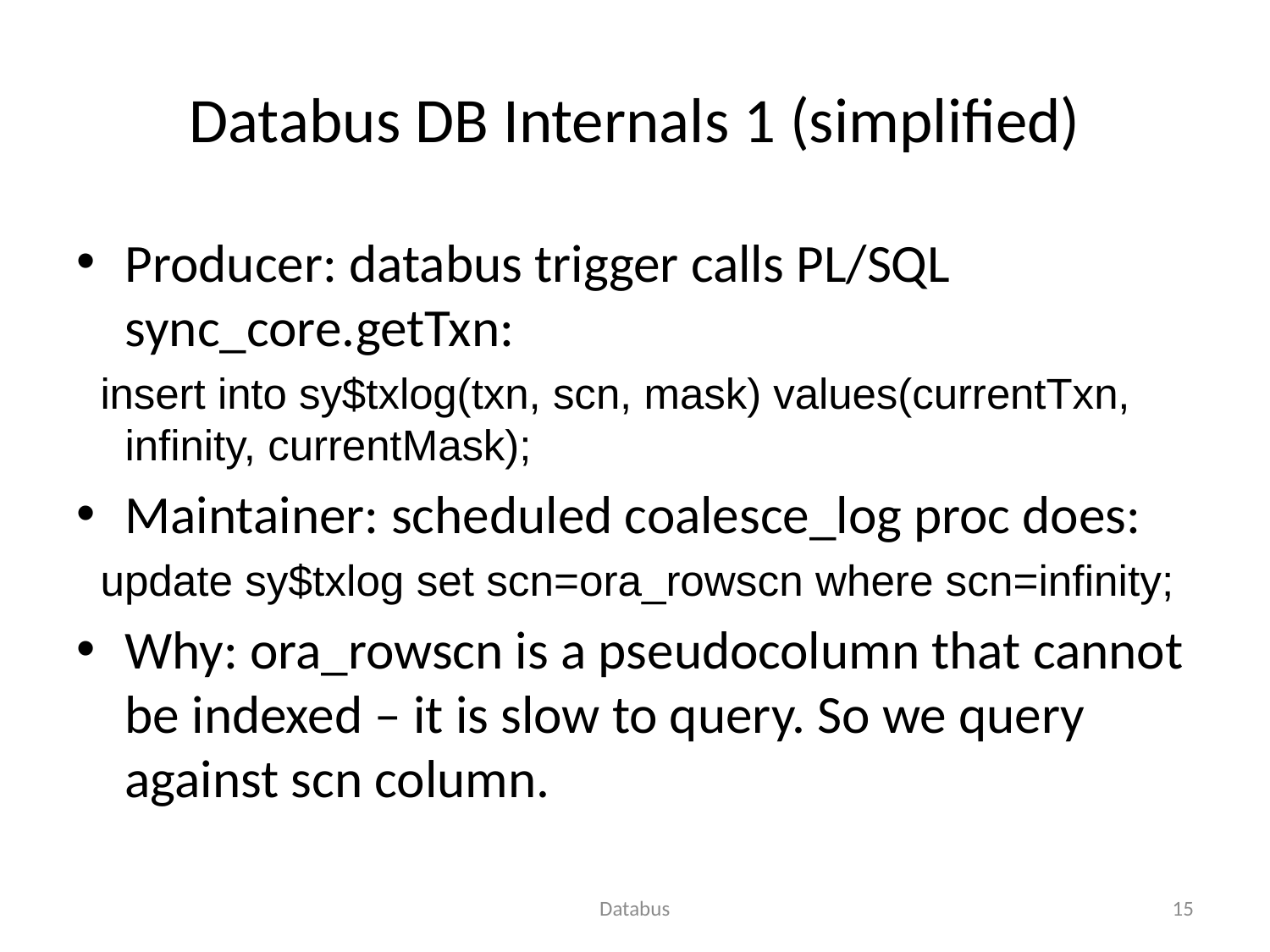

# Databus DB Internals 1 (simplified)
Producer: databus trigger calls PL/SQL sync_core.getTxn:
  insert into sy$txlog(txn, scn, mask) values(currentTxn, infinity, currentMask);
Maintainer: scheduled coalesce_log proc does:
  update sy$txlog set scn=ora_rowscn where scn=infinity;
Why: ora_rowscn is a pseudocolumn that cannot be indexed – it is slow to query. So we query against scn column.
Databus
15